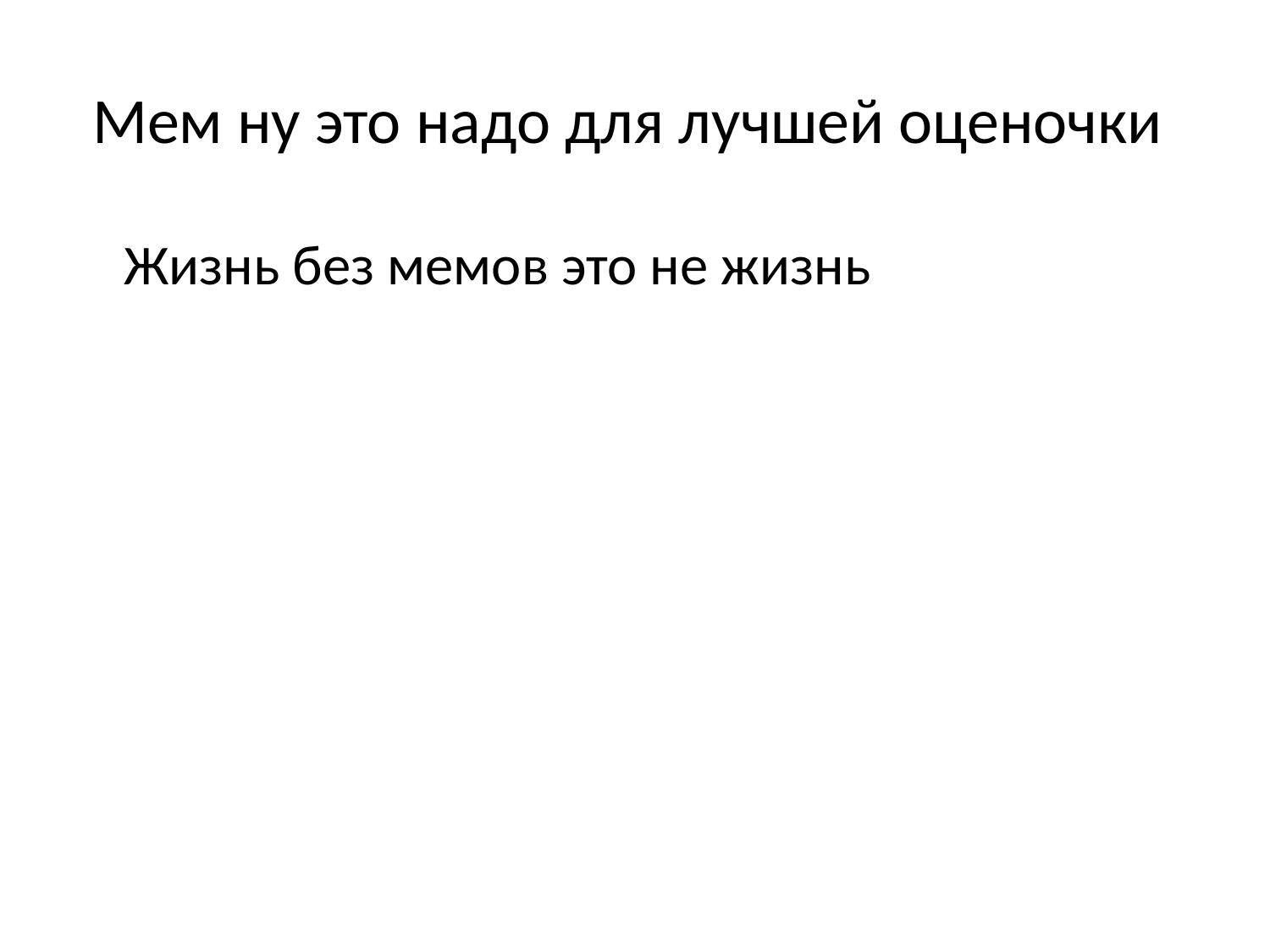

# Мем ну это надо для лучшей оценочки
	Жизнь без мемов это не жизнь